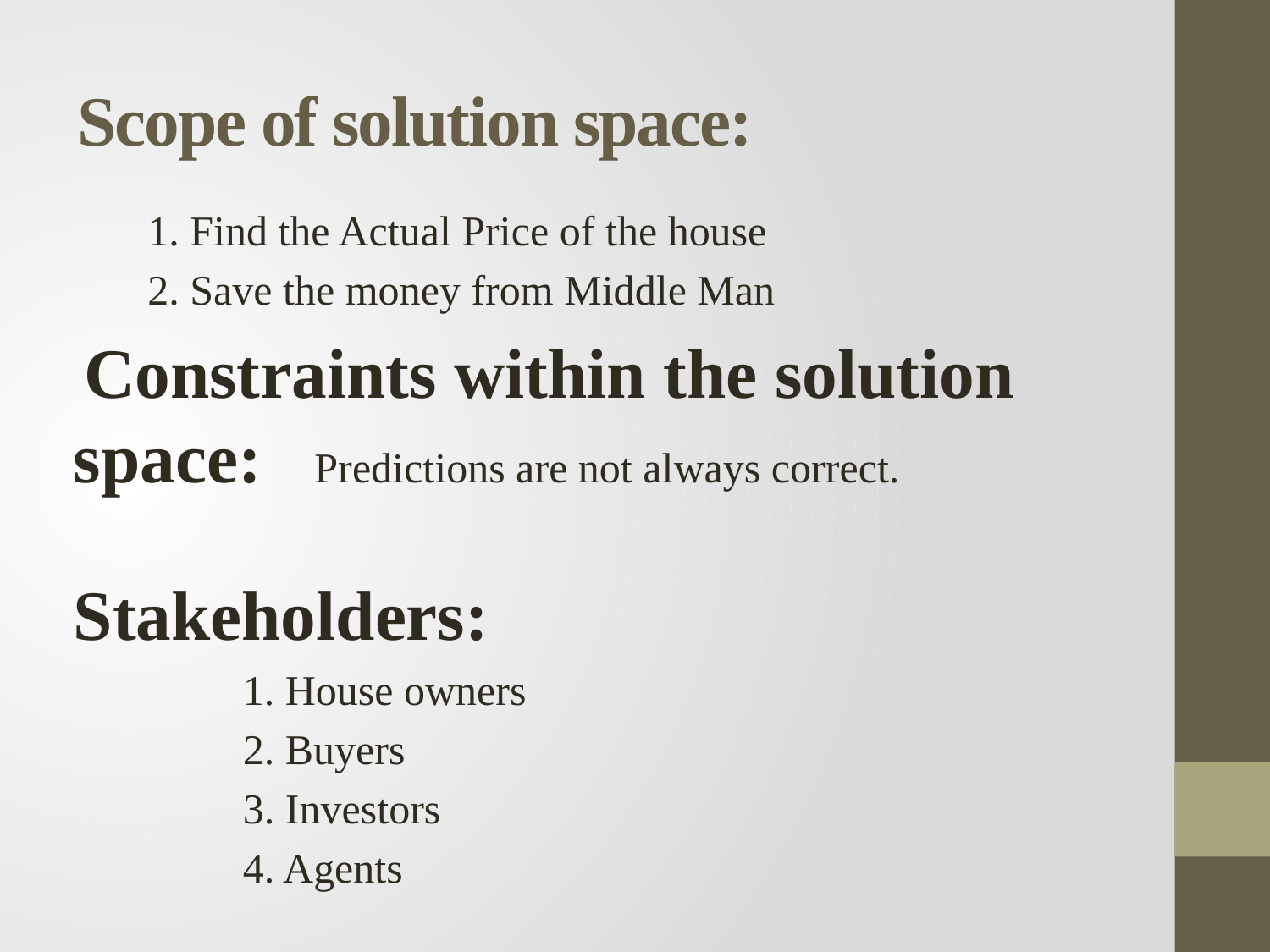

# Scope of solution space:
       1. Find the Actual Price of the house
       2. Save the money from Middle Man
 Constraints within the solution space:   Predictions are not always correct.

Stakeholders:
                1. House owners
                2. Buyers
                3. Investors
                4. Agents